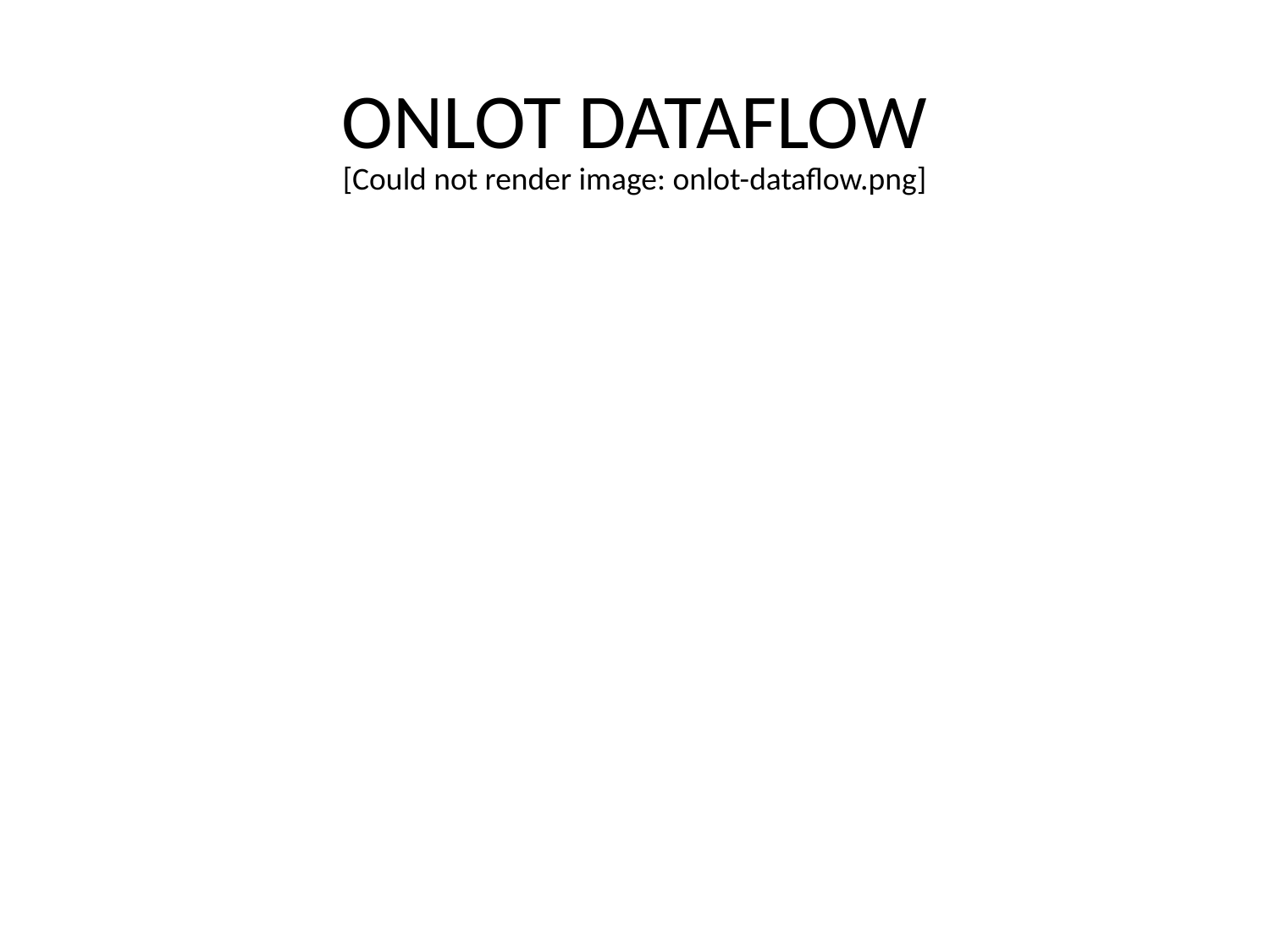

# ONLOT DATAFLOW
[Could not render image: onlot-dataflow.png]